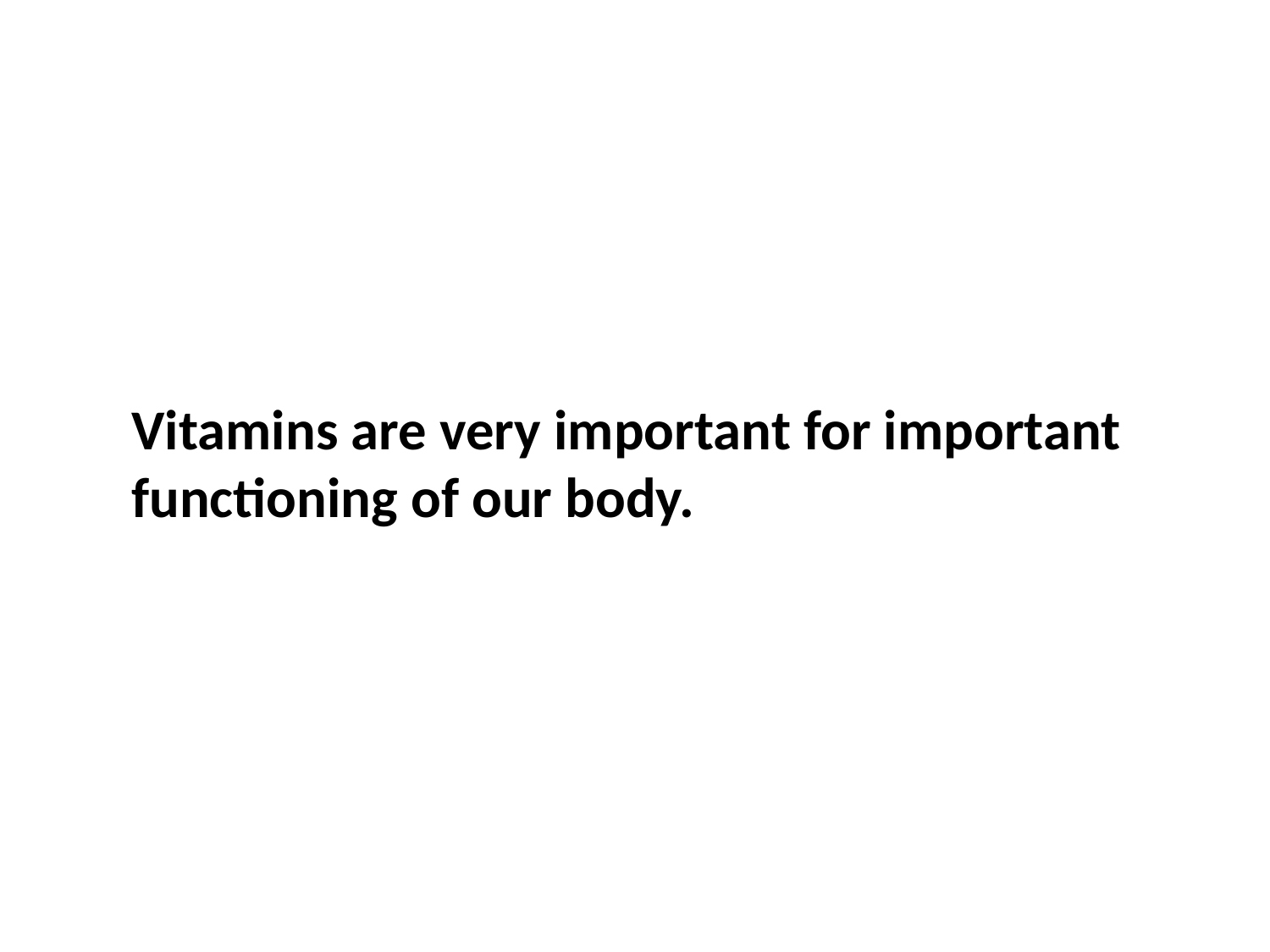

Vitamins are very important for important functioning of our body.